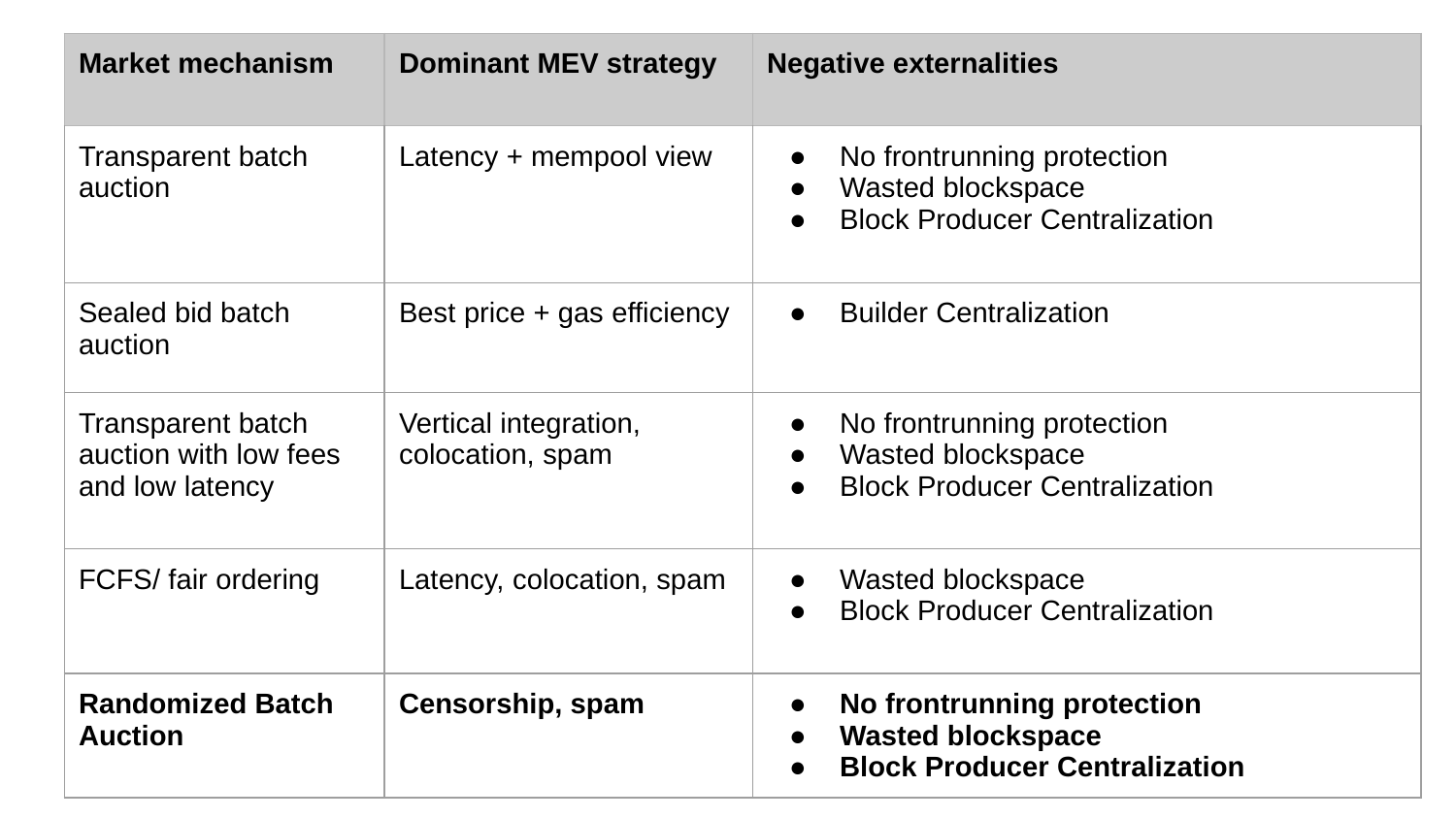

| Market mechanism | Dominant MEV strategy | Negative externalities |
| --- | --- | --- |
| Transparent batch auction | Latency + mempool view | No frontrunning protection Wasted blockspace Block Producer Centralization |
| Sealed bid batch auction | Best price + gas efficiency | Builder Centralization |
| Transparent batch auction with low fees and low latency | Vertical integration, colocation, spam | No frontrunning protection Wasted blockspace Block Producer Centralization |
| FCFS/ fair ordering | Latency, colocation, spam | Wasted blockspace Block Producer Centralization |
| Randomized Batch Auction | Censorship, spam | No frontrunning protection Wasted blockspace Block Producer Centralization |